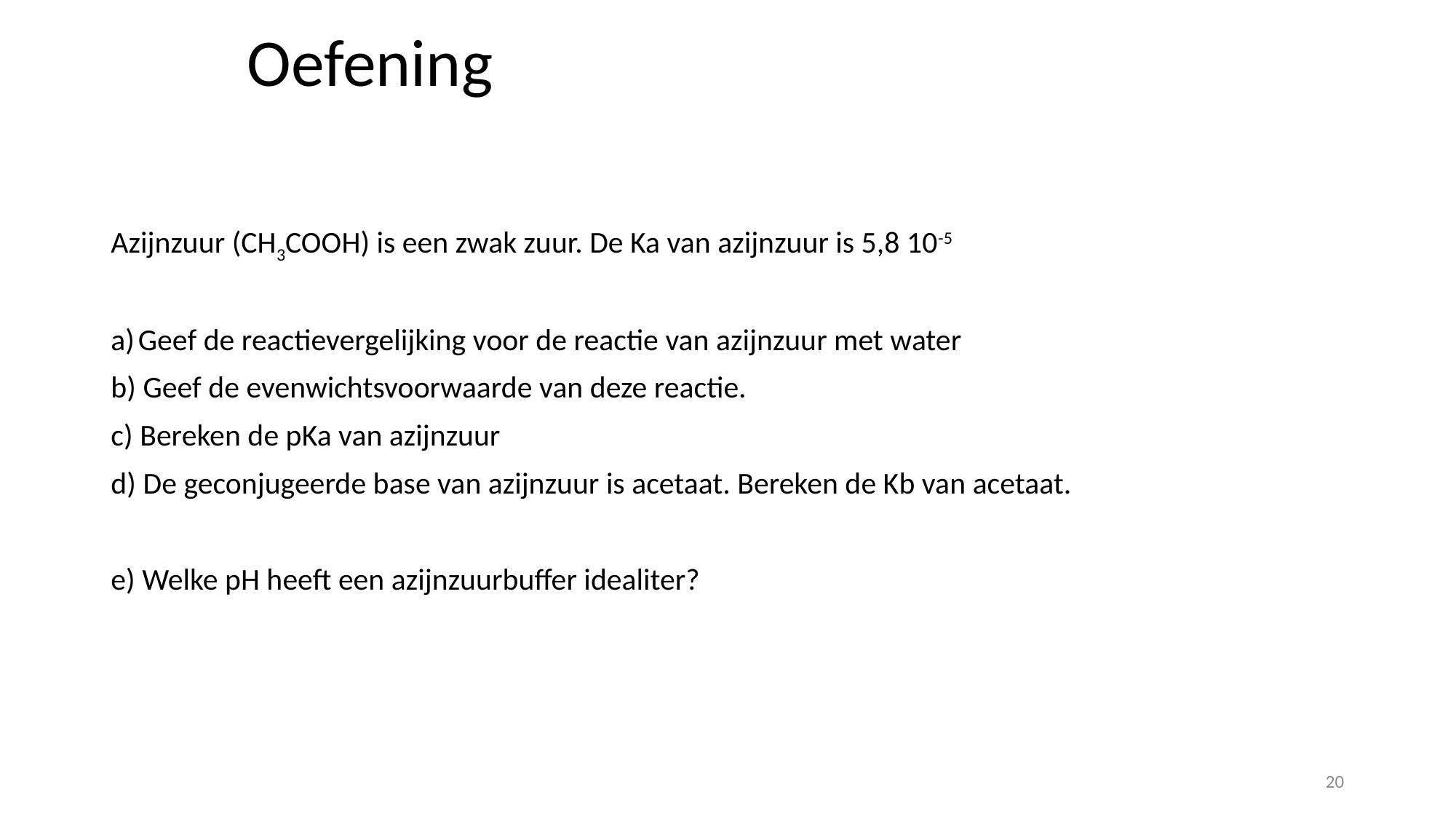

# Oefening
Azijnzuur (CH3COOH) is een zwak zuur. De Ka van azijnzuur is 5,8 10-5

a)	Geef de reactievergelijking voor de reactie van azijnzuur met water
b) Geef de evenwichtsvoorwaarde van deze reactie.
c) Bereken de pKa van azijnzuur
d) De geconjugeerde base van azijnzuur is acetaat. Bereken de Kb van acetaat.

e) Welke pH heeft een azijnzuurbuffer idealiter?
20